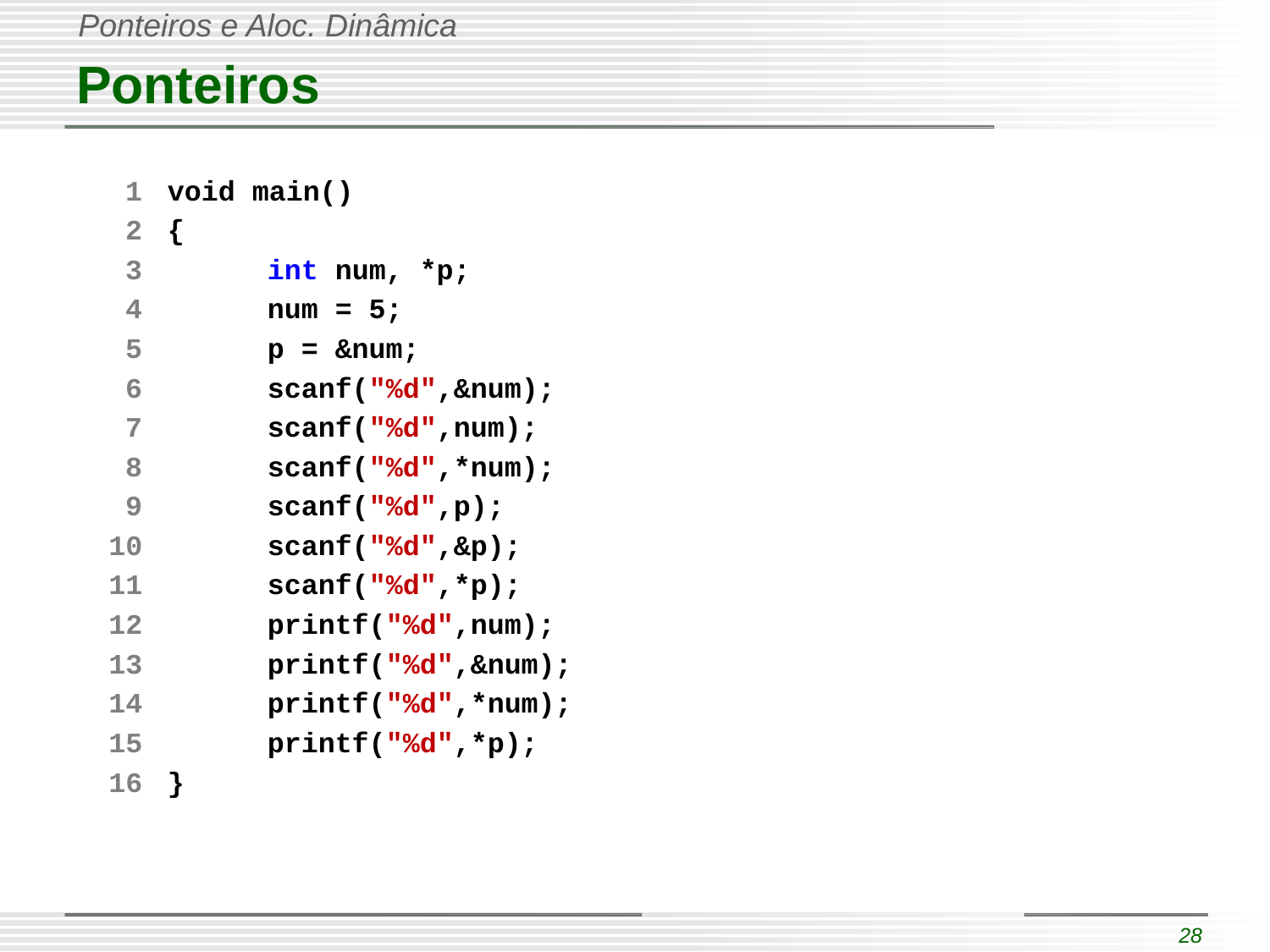

# Ponteiros
1
2
3
4
5
6
7
8
9
10
11
12
13
14
15
16
void main()
{
	int num, *p;
	num = 5;
	p = &num;
	scanf("%d",&num);
	scanf("%d",num);
	scanf("%d",*num);
	scanf("%d",p);
	scanf("%d",&p);
	scanf("%d",*p);
	printf("%d",num);
	printf("%d",&num);
	printf("%d",*num);
	printf("%d",*p);
}